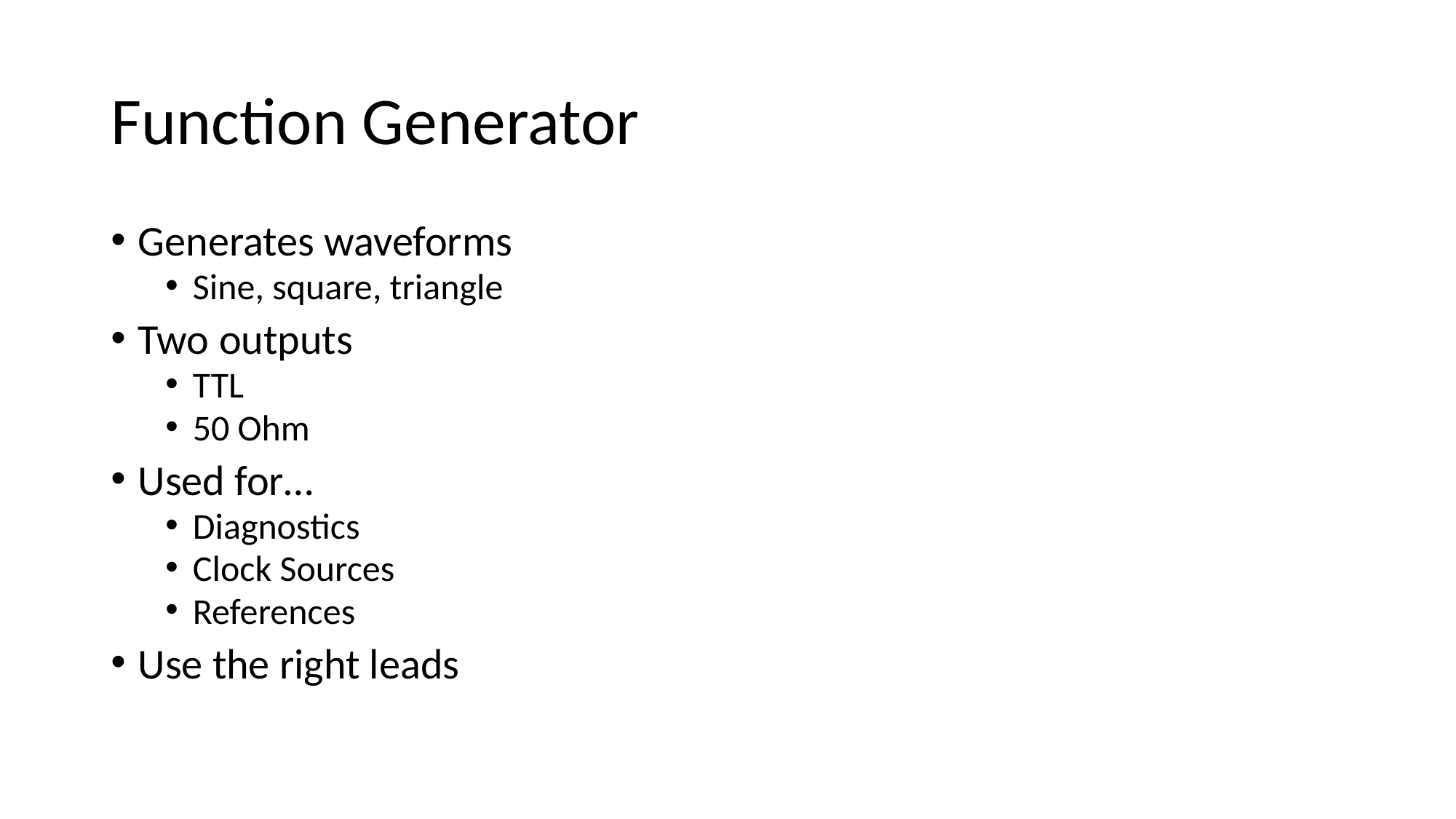

# Function Generator
Generates waveforms
Sine, square, triangle
Two outputs
TTL
50 Ohm
Used for…
Diagnostics
Clock Sources
References
Use the right leads